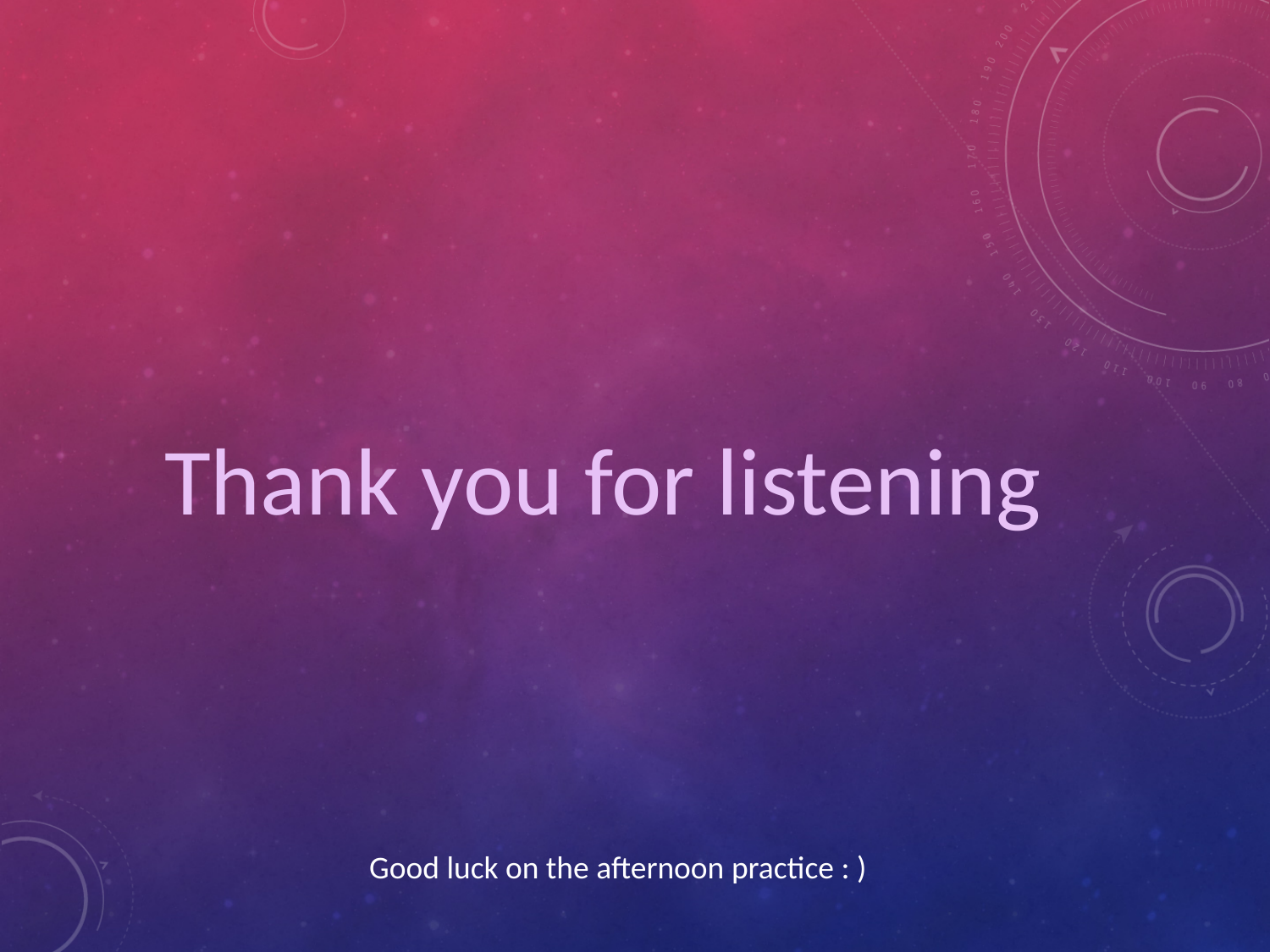

Thank you for listening
Good luck on the afternoon practice : )